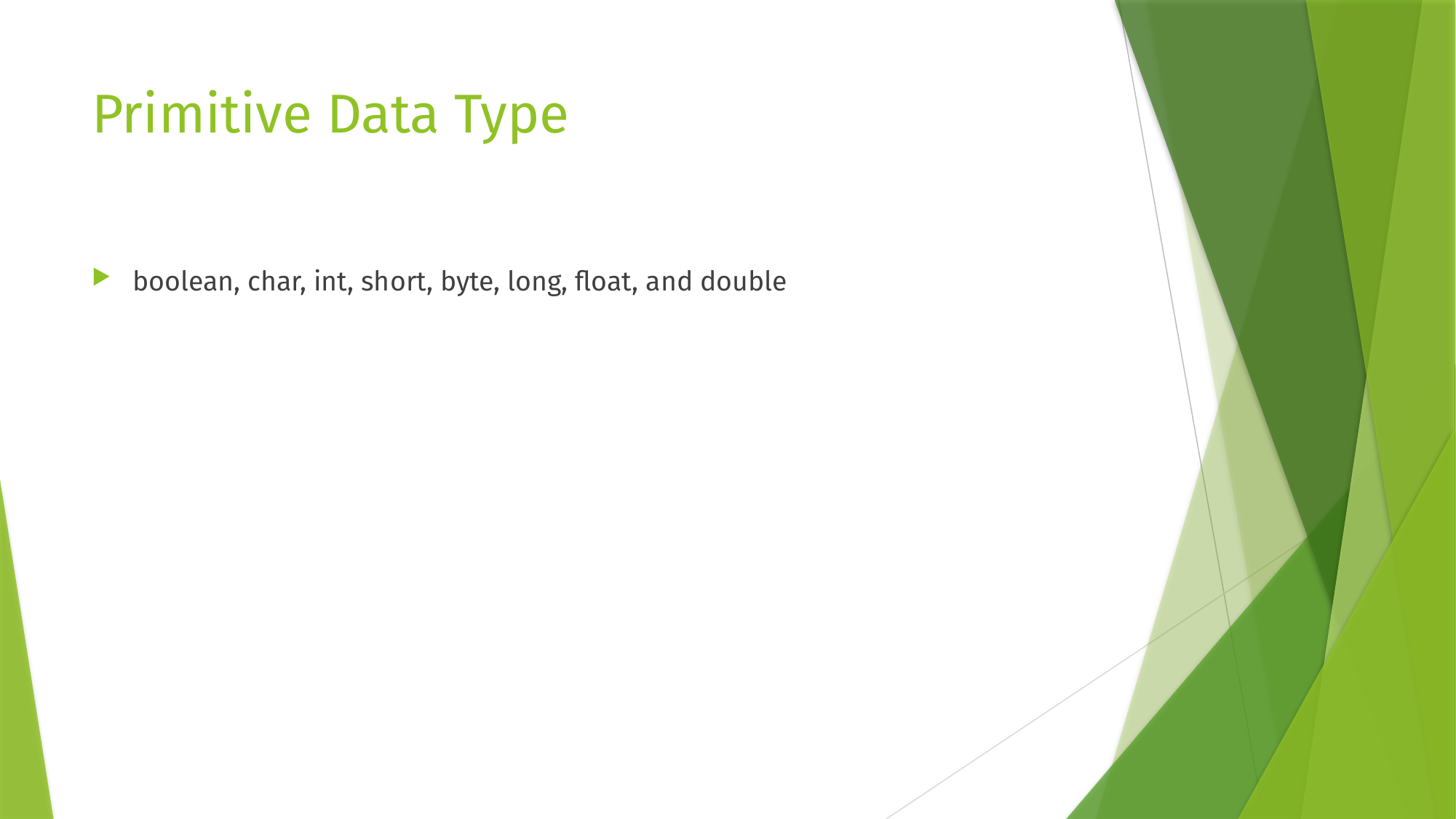

# Primitive Data Type
boolean, char, int, short, byte, long, float, and double